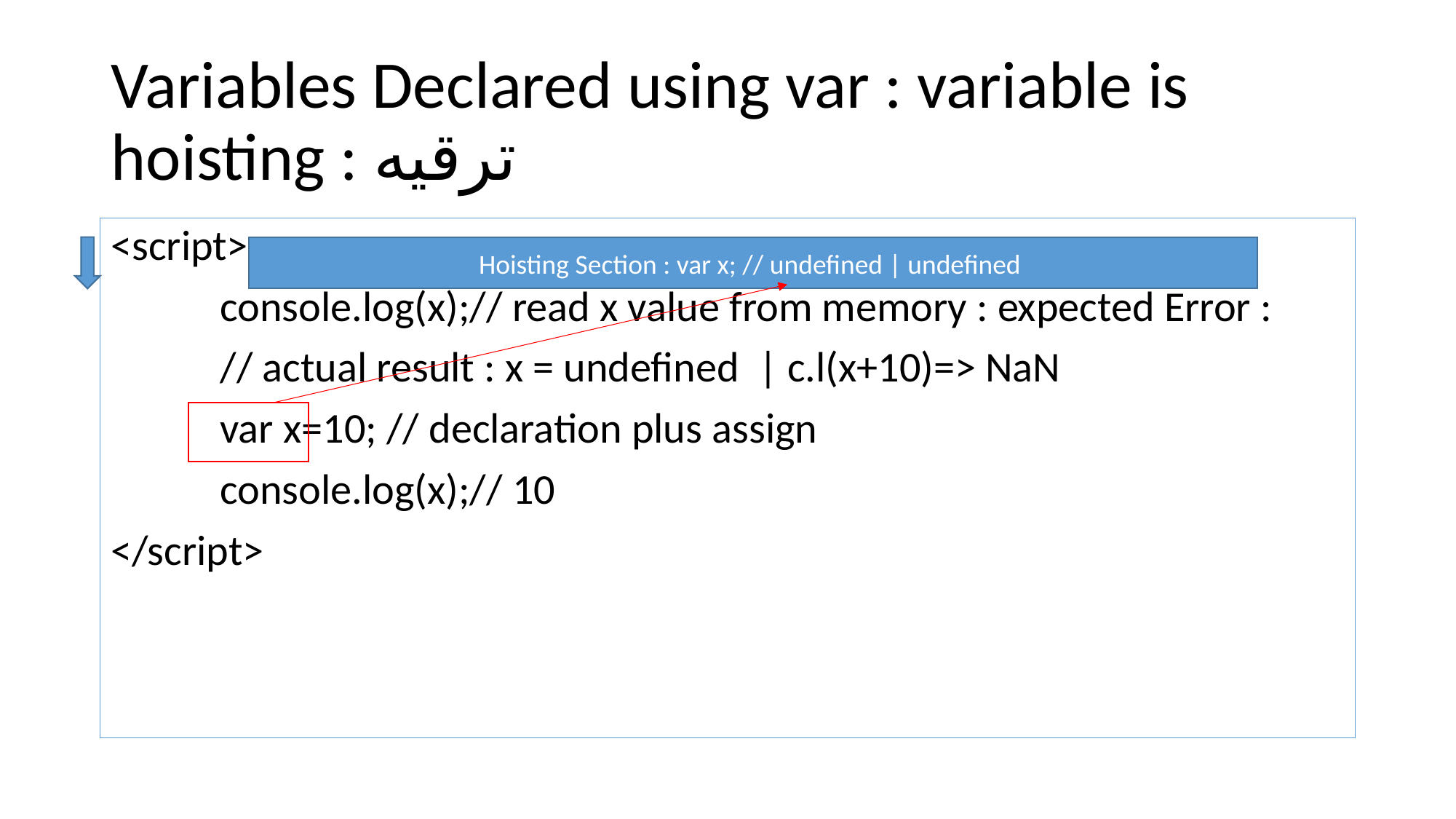

# Variables Declared using var : variable is hoisting : ترقيه
<script>
	console.log(x);// read x value from memory : expected Error :
	// actual result : x = undefined  | c.l(x+10)=> NaN
	var x=10; // declaration plus assign
	console.log(x);// 10
</script>

Hoisting Section : var x; // undefined | undefined